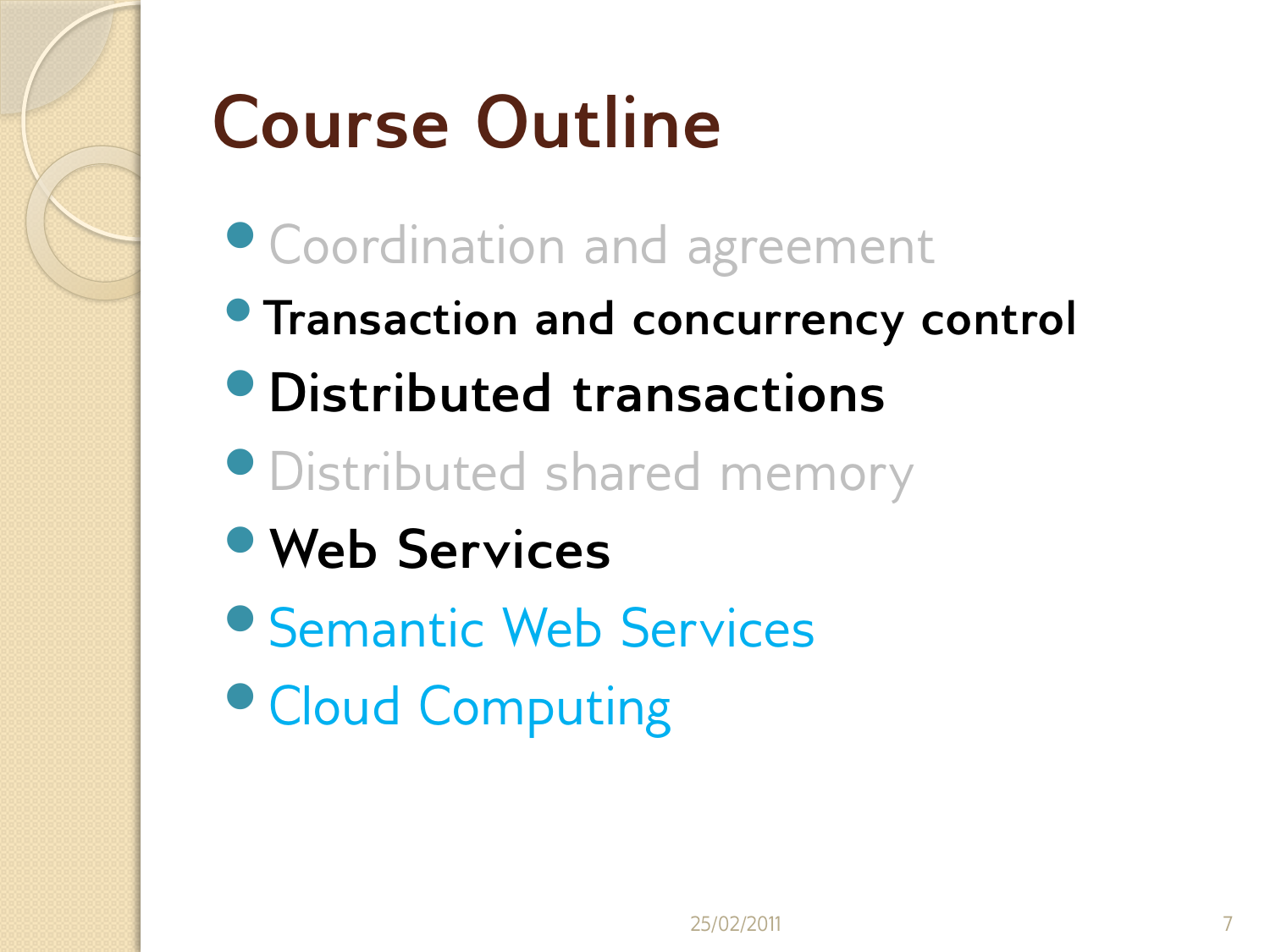

# Course Outline
Coordination and agreement
Transaction and concurrency control
Distributed transactions
Distributed shared memory
Web Services
Semantic Web Services
Cloud Computing
25/02/2011
7